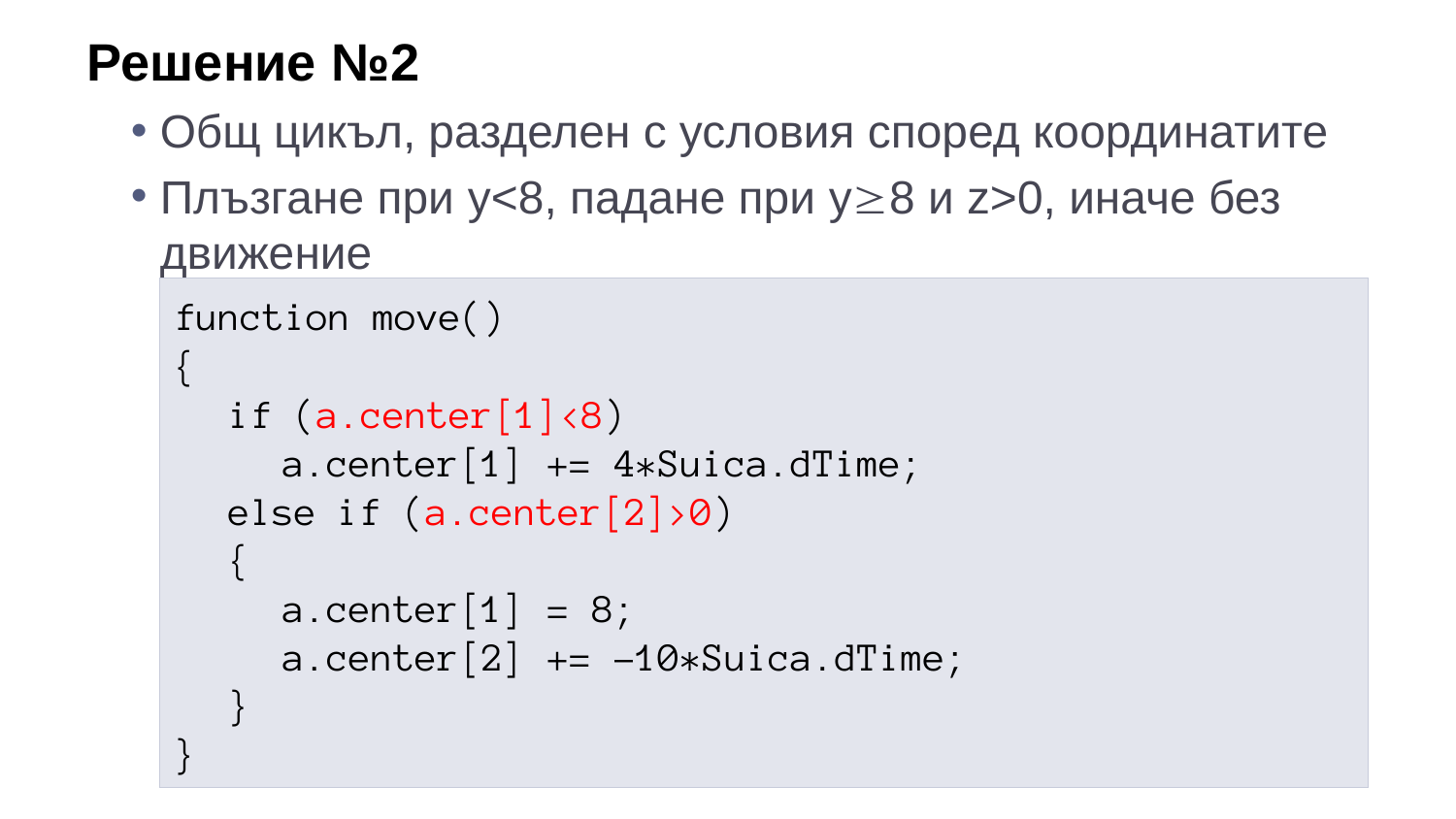

Решение №2
Общ цикъл, разделен с условия според координатите
Плъзгане при y<8, падане при y≥8 и z>0, иначе без движение
function move()
{
	if (a.center[1]<8)
		a.center[1] += 4*Suica.dTime;
	else	if (a.center[2]>0)
	{
		a.center[1] = 8;
		a.center[2] += -10*Suica.dTime;
	}
}